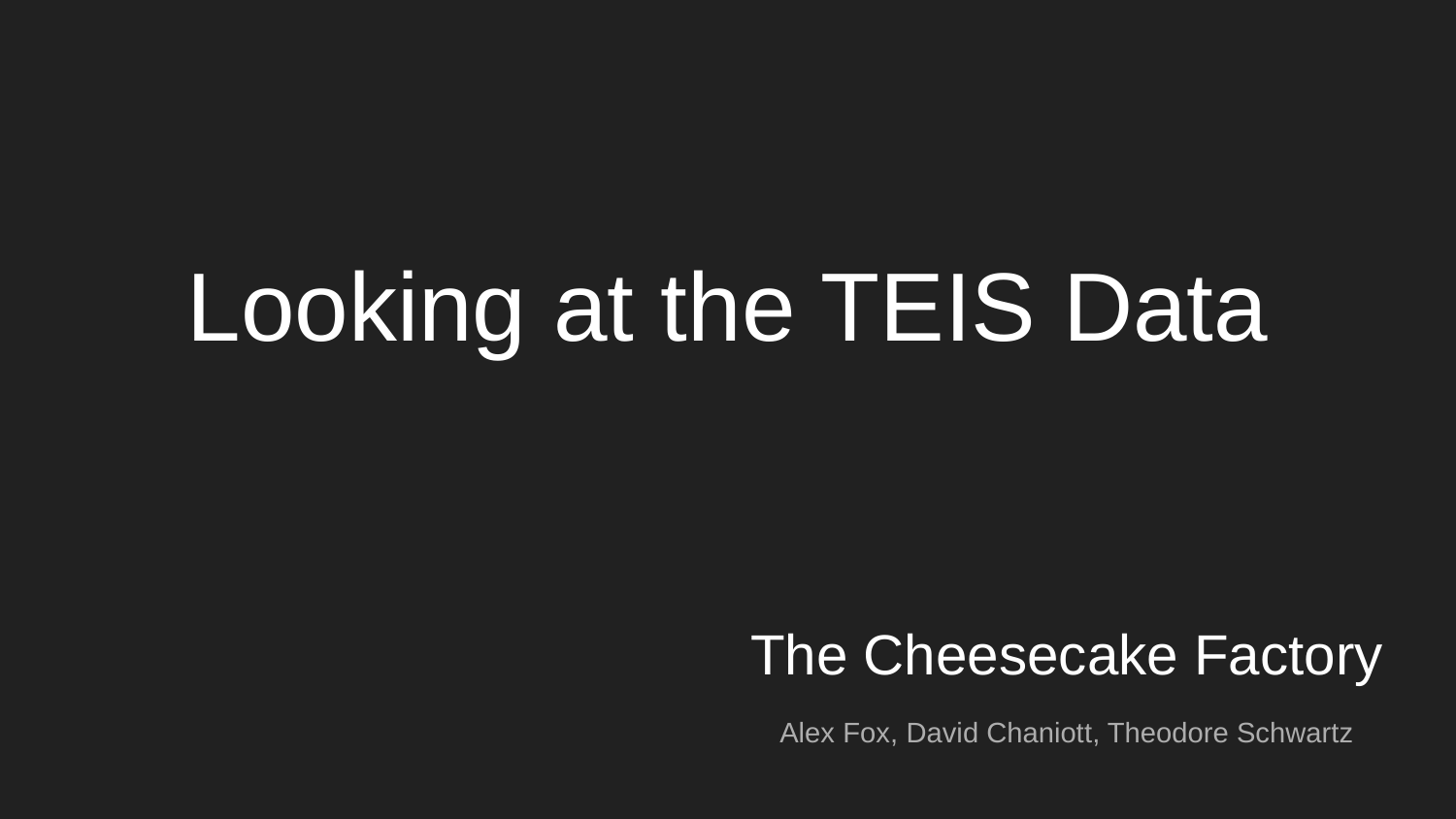

Looking at the TEIS Data
# The Cheesecake Factory
Alex Fox, David Chaniott, Theodore Schwartz